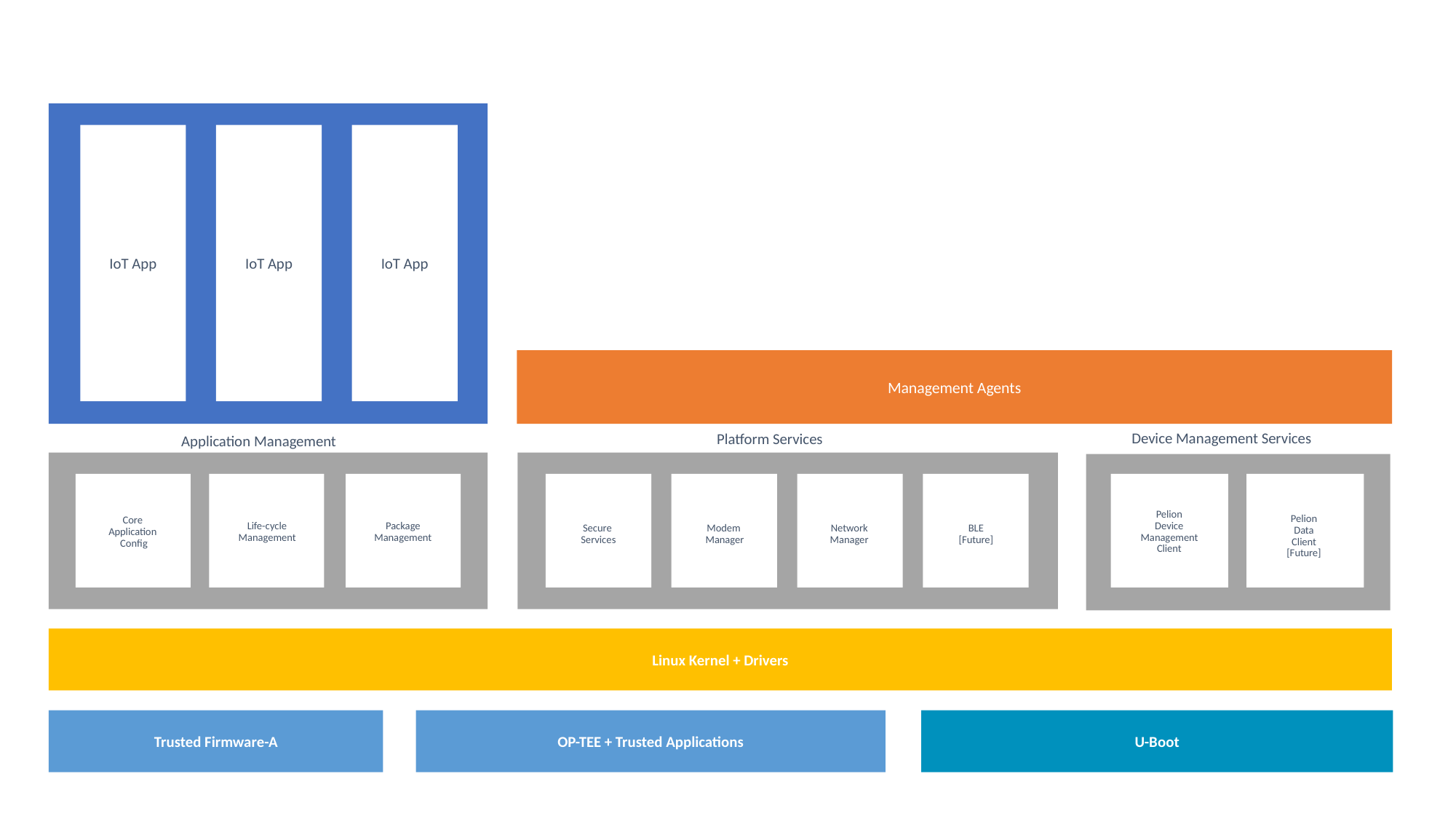

Application Containers

IoT App
IoT App
Management Agents
Device Management Services
Platform Services

Pelion
Device
Management
Client
Pelion
Data
Client
[Future]
Core
Application
Config
Life-cycle
Management
Package
Management
Secure
Services
Modem
Manager
Network
Manager
BLE
[Future]
Linux Kernel + Drivers
Trusted Firmware-A
OP-TEE + Trusted Applications
U-Boot
IoT App
Application Management